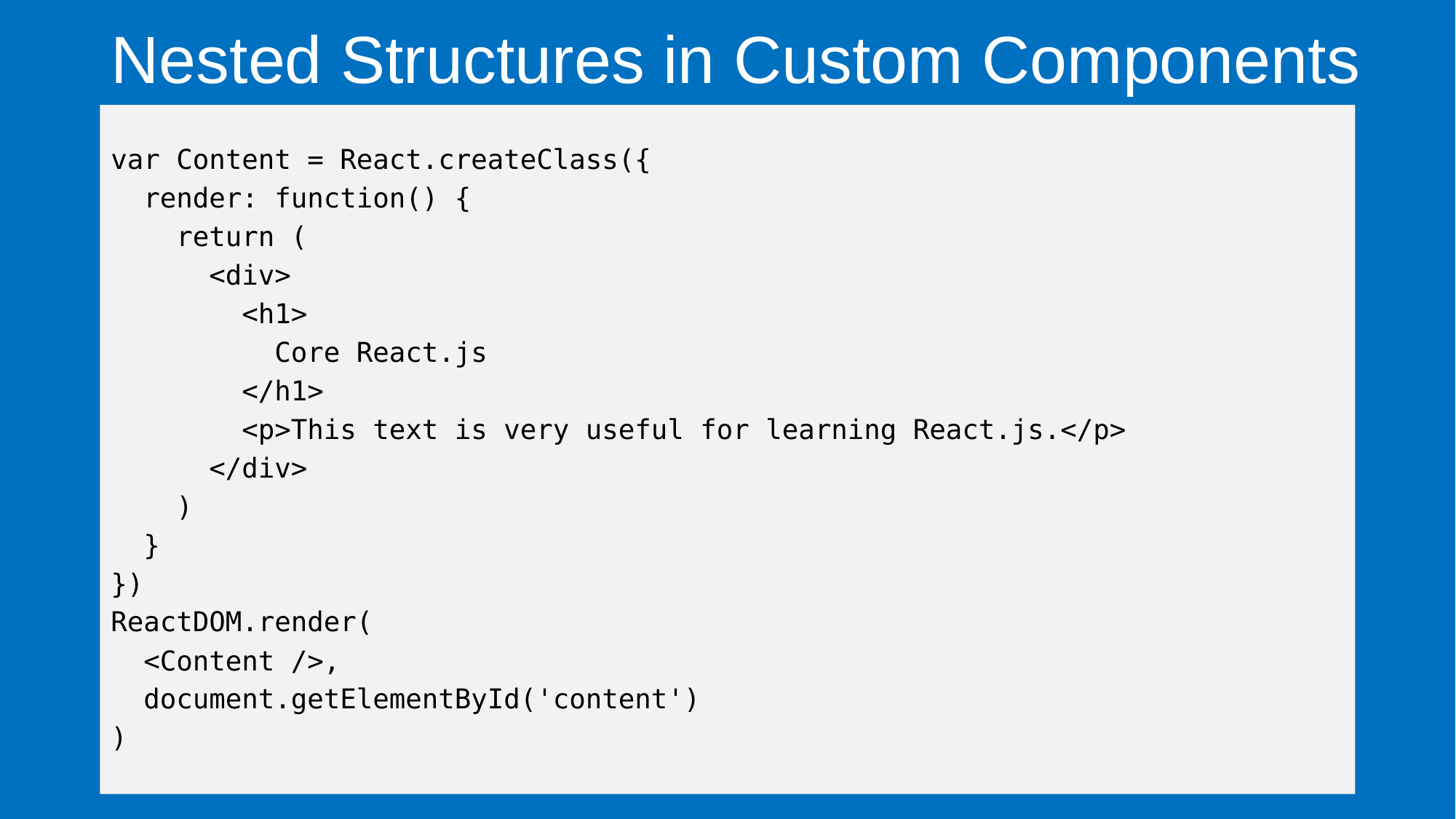

# Nested Structures in Custom Components
var Content = React.createClass({
  render: function() {
    return (
      <div>
        <h1>
          Core React.js
        </h1>
        <p>This text is very useful for learning React.js.</p>
      </div>
    )
  }
})
ReactDOM.render(
  <Content />,
  document.getElementById('content')
)